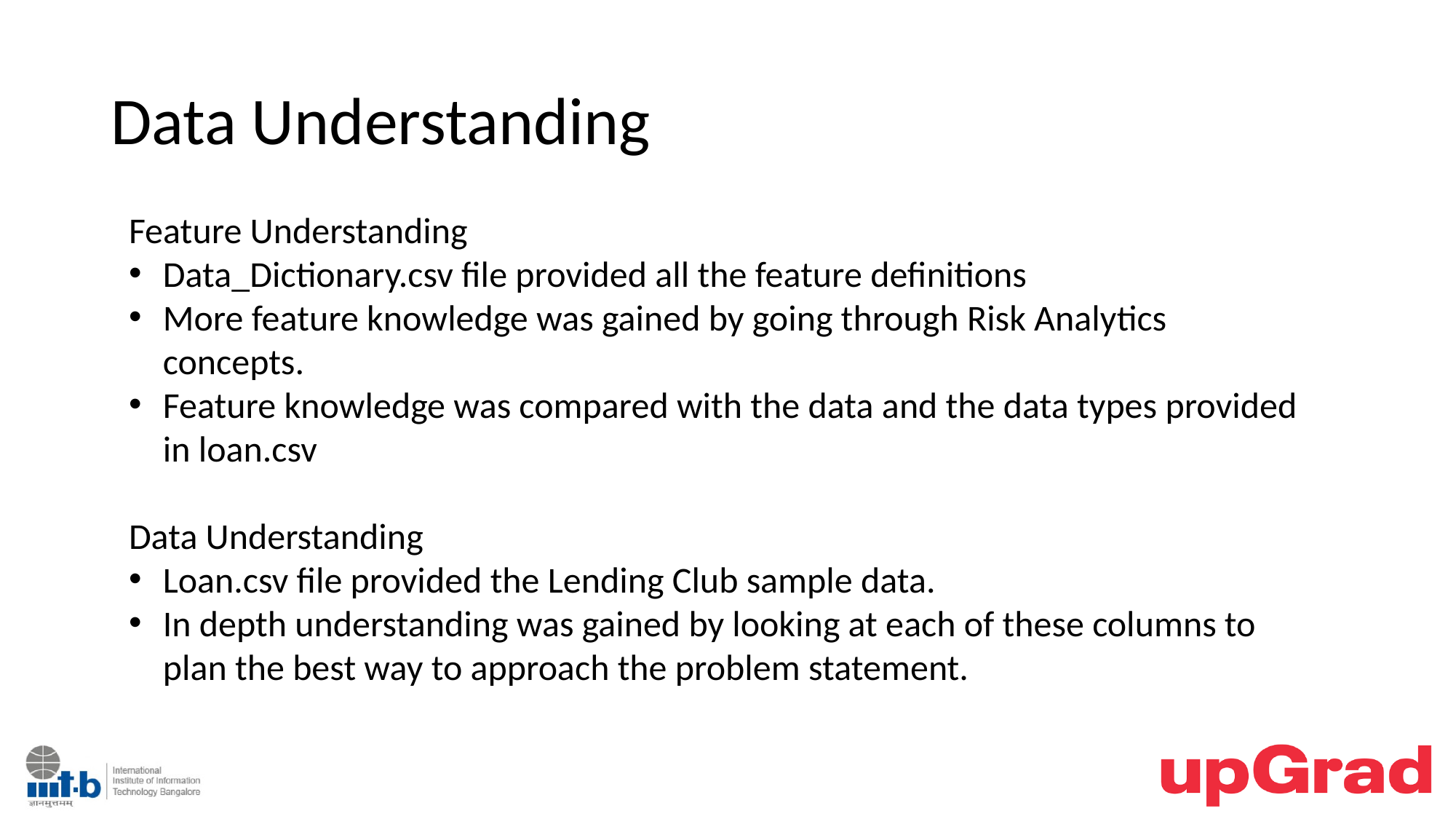

# Data Understanding
Feature Understanding
Data_Dictionary.csv file provided all the feature definitions
More feature knowledge was gained by going through Risk Analytics concepts.
Feature knowledge was compared with the data and the data types provided in loan.csv

Data Understanding
Loan.csv file provided the Lending Club sample data.
In depth understanding was gained by looking at each of these columns to plan the best way to approach the problem statement.